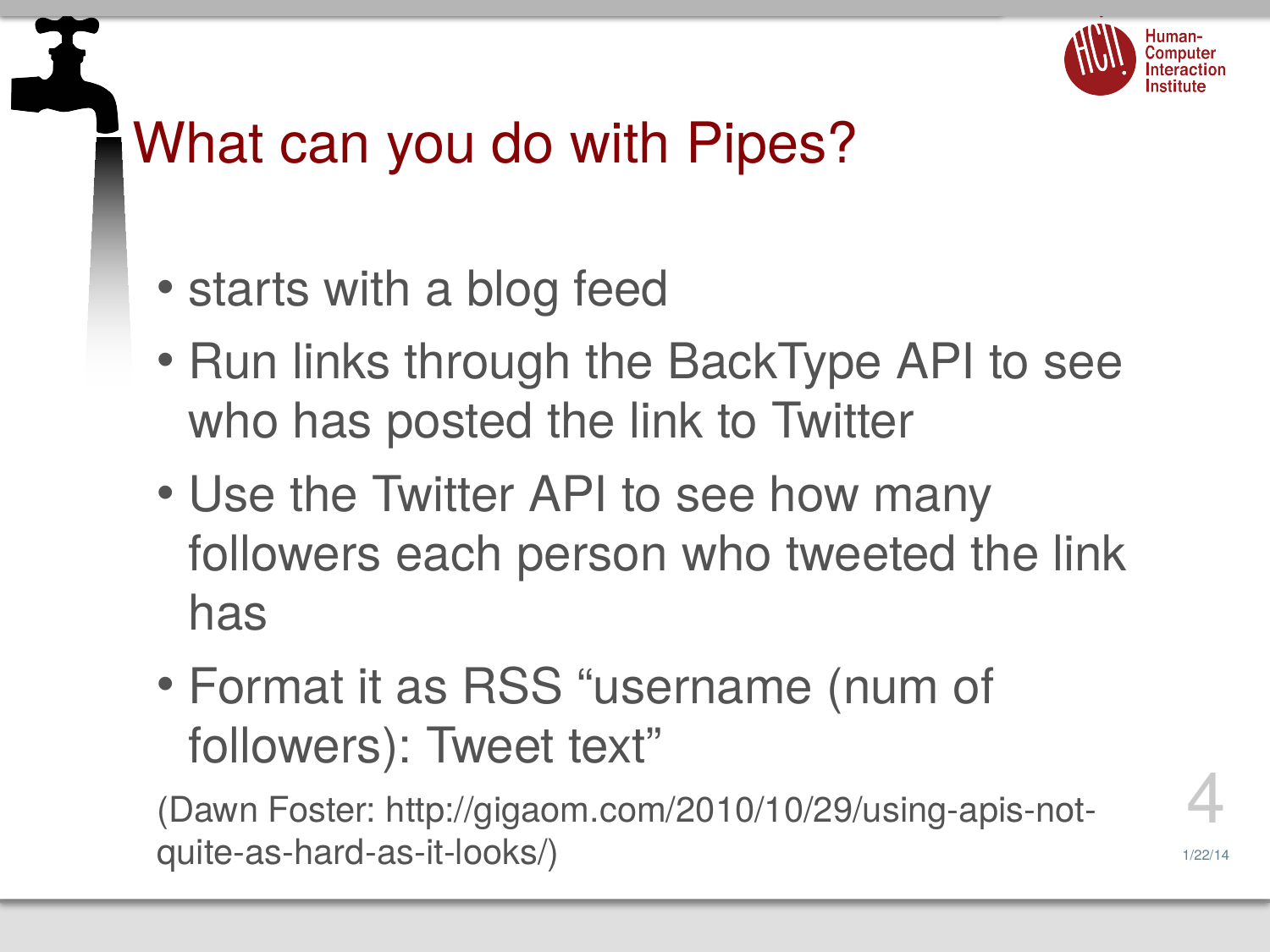

# What can you do with Pipes?
starts with a blog feed
Run links through the BackType API to see who has posted the link to Twitter
Use the Twitter API to see how many followers each person who tweeted the link has
Format it as RSS “username (num of followers): Tweet text”
(Dawn Foster: http://gigaom.com/2010/10/29/using-apis-not-quite-as-hard-as-it-looks/)
4
1/22/14